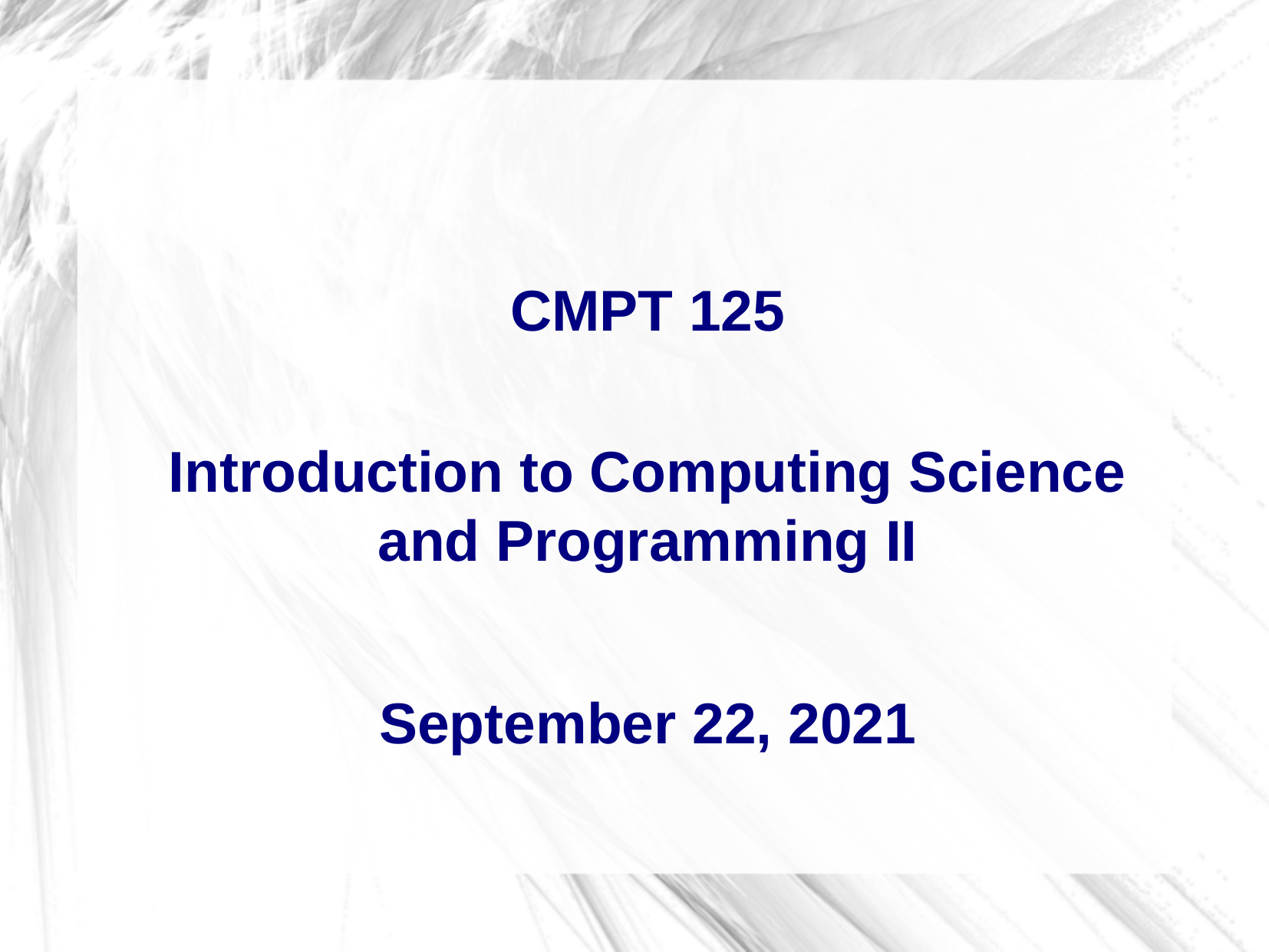

CMPT 125
Introduction to Computing Science
and Programming II

September 22, 2021